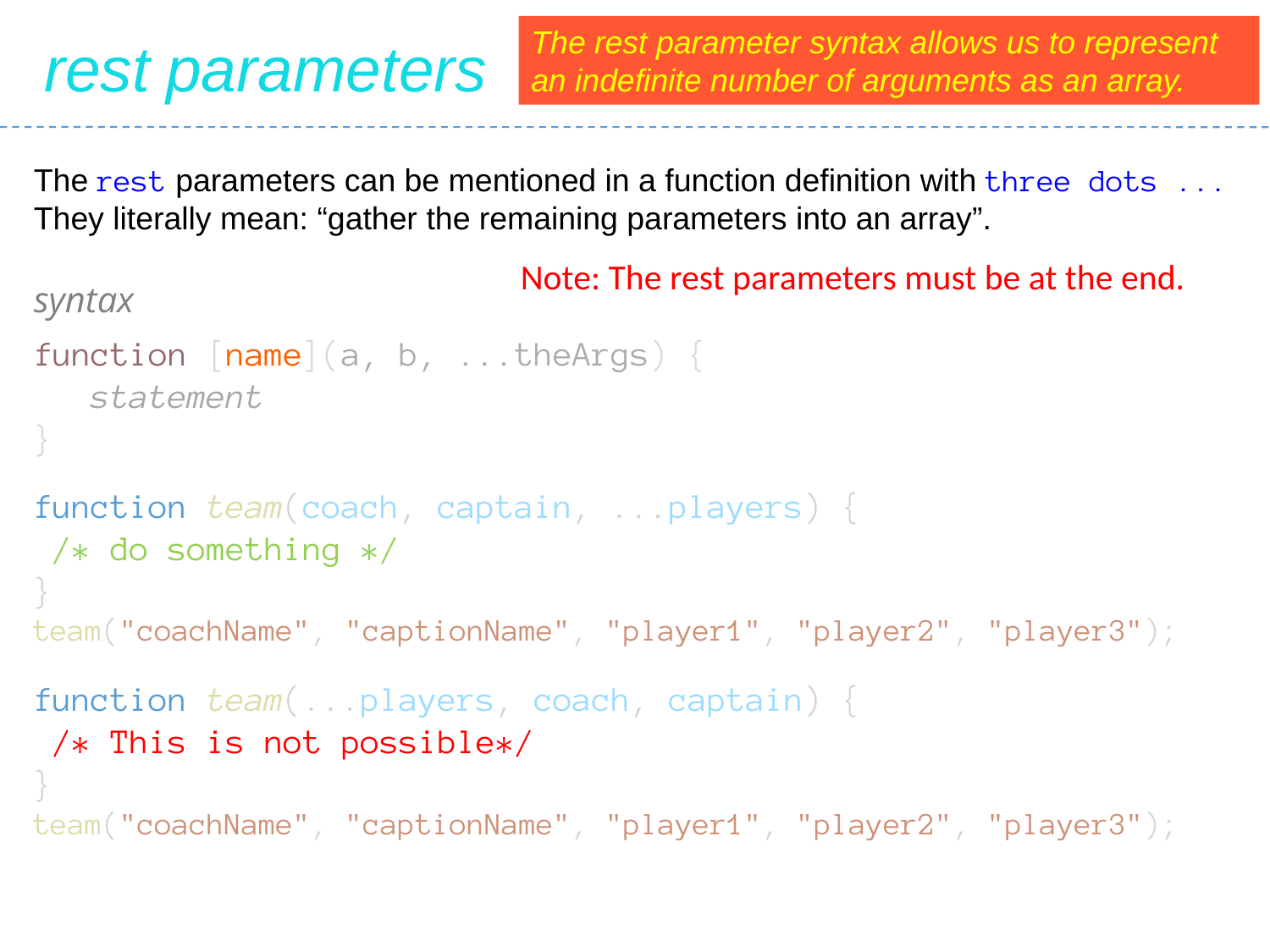

The rest parameter syntax allows us to represent an indefinite number of arguments as an array.
rest parameters
The rest parameters can be mentioned in a function definition with three dots ... They literally mean: “gather the remaining parameters into an array”.
Note: The rest parameters must be at the end.
syntax
function [name](a, b, ...theArgs) {
   statement
}
function team(coach, captain, ...players) {
 /* do something */
}
team("coachName", "captionName", "player1", "player2", "player3");
function team(...players, coach, captain) {
 /* This is not possible*/
}
team("coachName", "captionName", "player1", "player2", "player3");